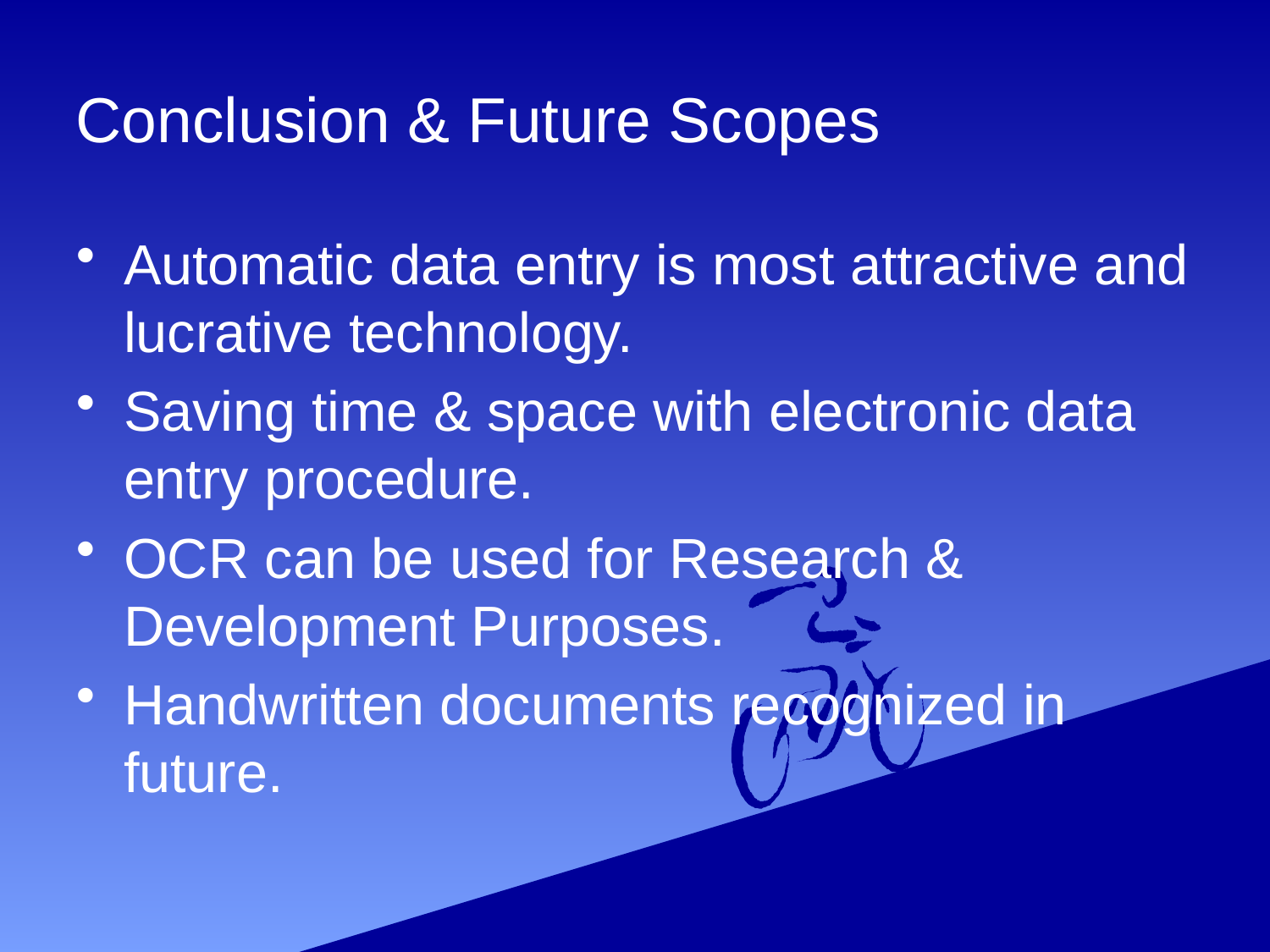

# Conclusion & Future Scopes
Automatic data entry is most attractive and lucrative technology.
Saving time & space with electronic data entry procedure.
OCR can be used for Research & Development Purposes.
Handwritten documents recognized in future.